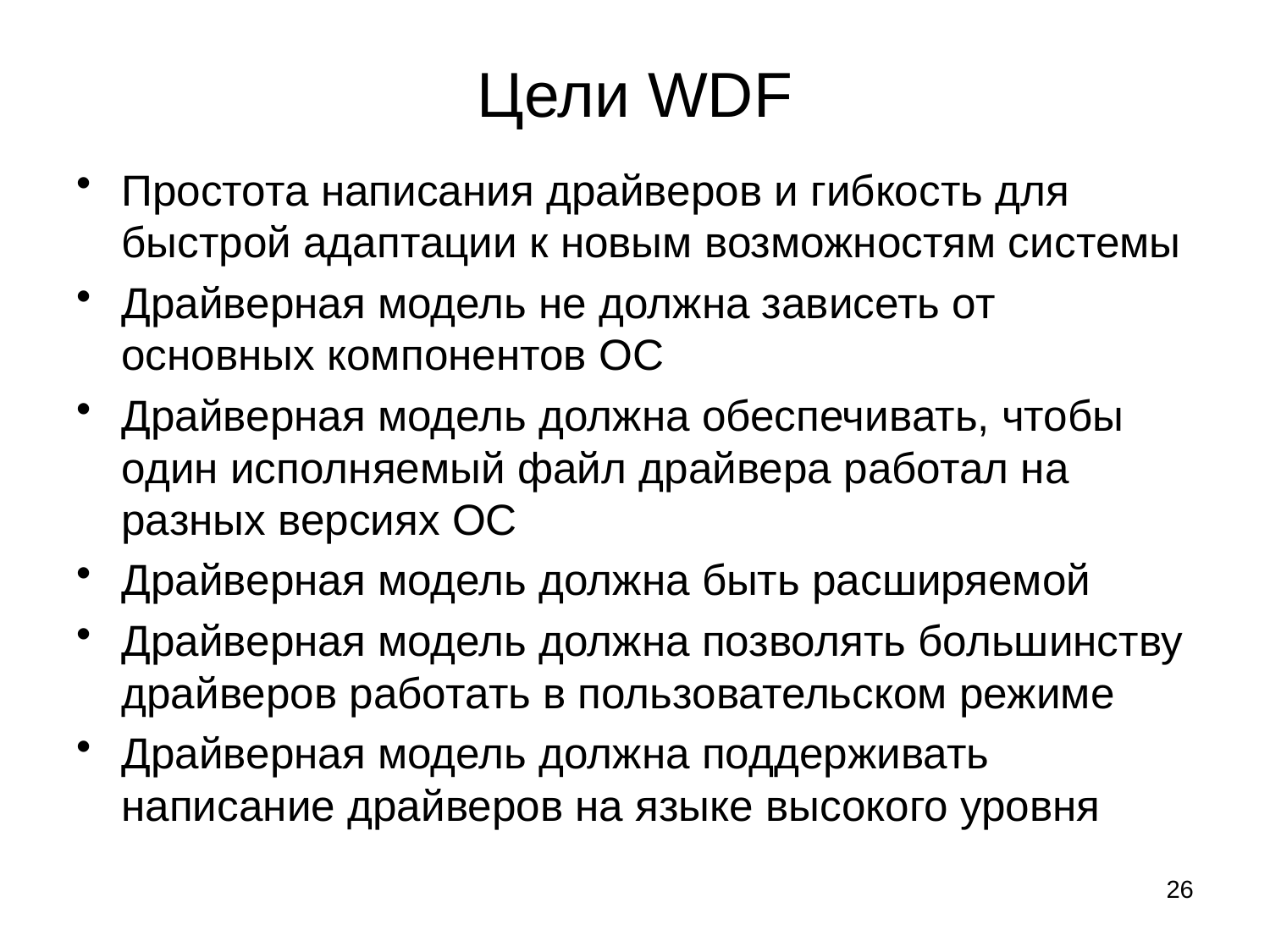

# Цели WDF
Простота написания драйверов и гибкость для быстрой адаптации к новым возможностям системы
Драйверная модель не должна зависеть от основных компонентов ОС
Драйверная модель должна обеспечивать, чтобы один исполняемый файл драйвера работал на разных версиях ОС
Драйверная модель должна быть расширяемой
Драйверная модель должна позволять большинству драйверов работать в пользовательском режиме
Драйверная модель должна поддерживать написание драйверов на языке высокого уровня

26